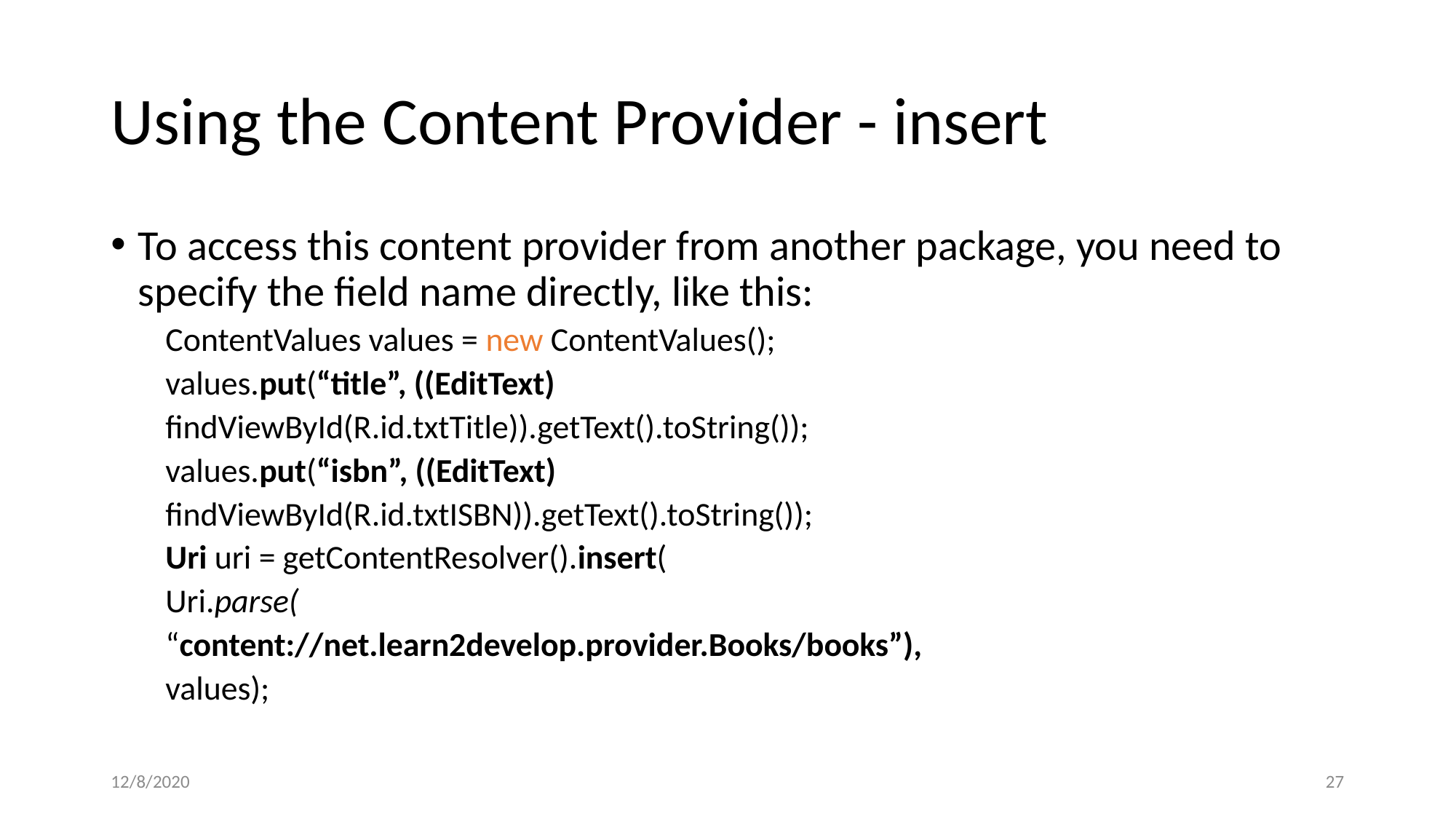

# Using the Content Provider - insert
To access this content provider from another package, you need to specify the field name directly, like this:
ContentValues values = new ContentValues();
values.put(“title”, ((EditText)
findViewById(R.id.txtTitle)).getText().toString());
values.put(“isbn”, ((EditText)
findViewById(R.id.txtISBN)).getText().toString());
Uri uri = getContentResolver().insert(
Uri.parse(
“content://net.learn2develop.provider.Books/books”),
values);
12/8/2020
27